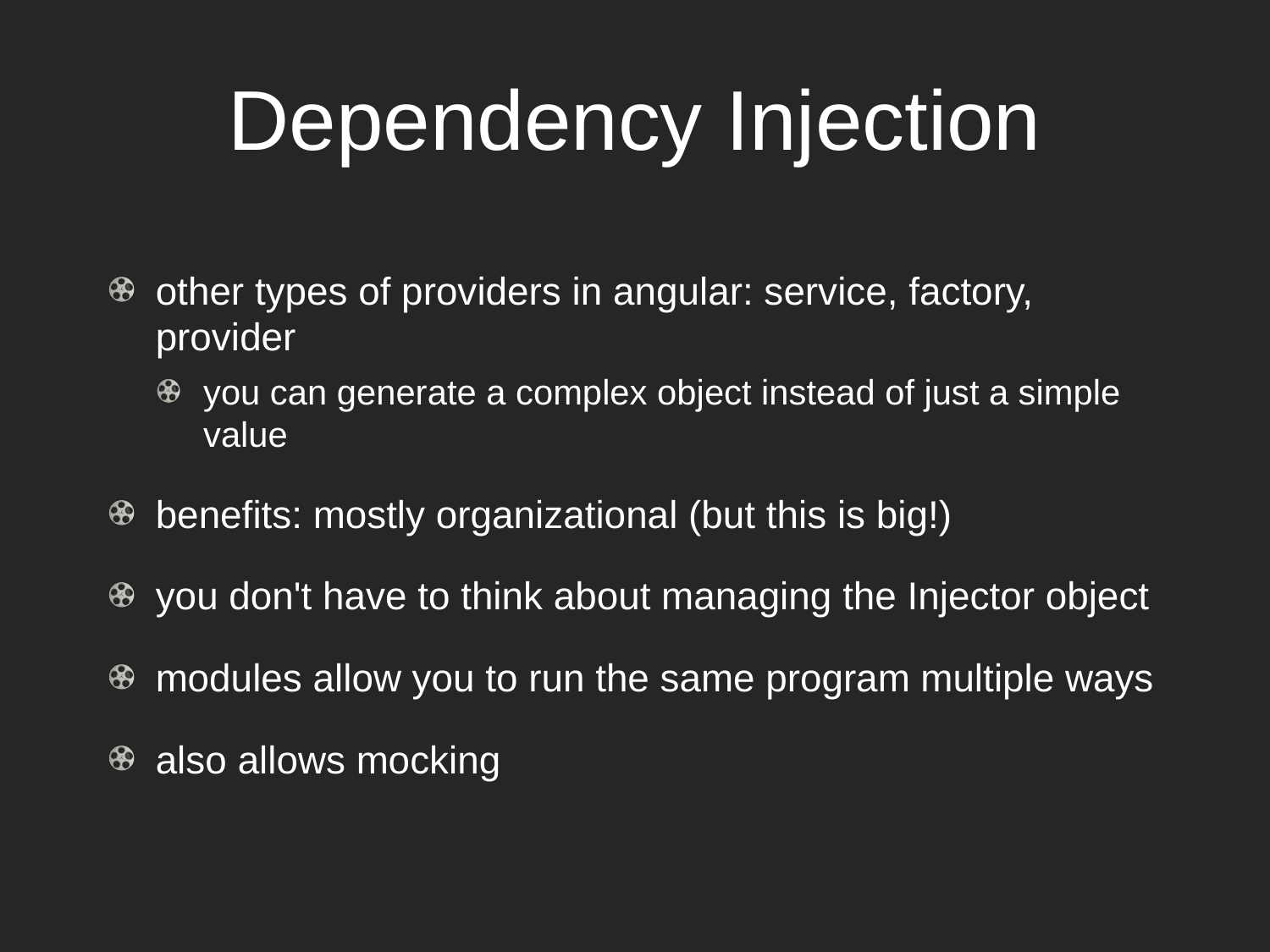

# Dependency Injection
other types of providers in angular: service, factory, provider
you can generate a complex object instead of just a simple value
benefits: mostly organizational (but this is big!)
you don't have to think about managing the Injector object
modules allow you to run the same program multiple ways
also allows mocking